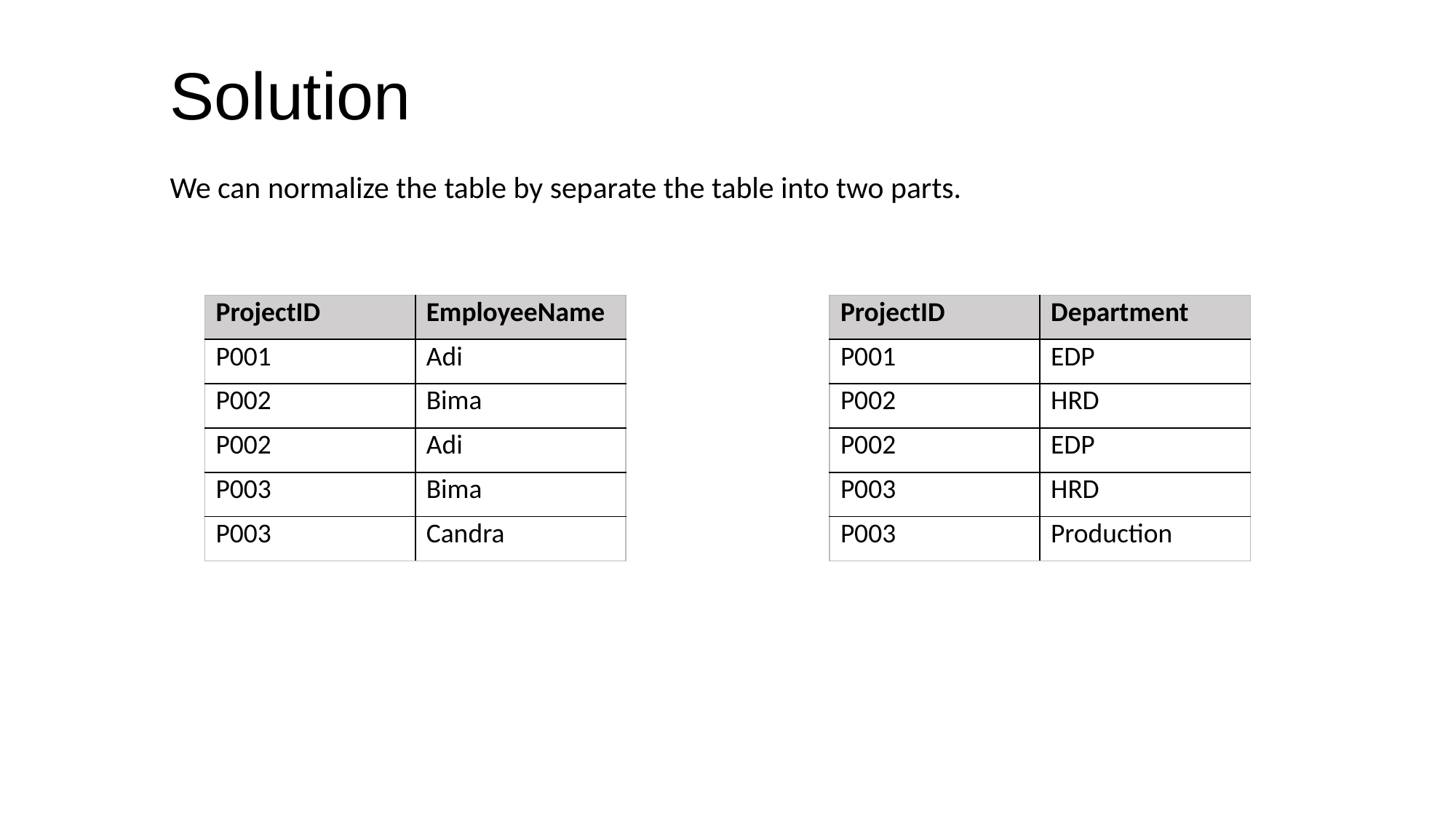

# Solution
We can normalize the table by separate the table into two parts.
| ProjectID | EmployeeName |
| --- | --- |
| P001 | Adi |
| P002 | Bima |
| P002 | Adi |
| P003 | Bima |
| P003 | Candra |
| ProjectID | Department |
| --- | --- |
| P001 | EDP |
| P002 | HRD |
| P002 | EDP |
| P003 | HRD |
| P003 | Production |